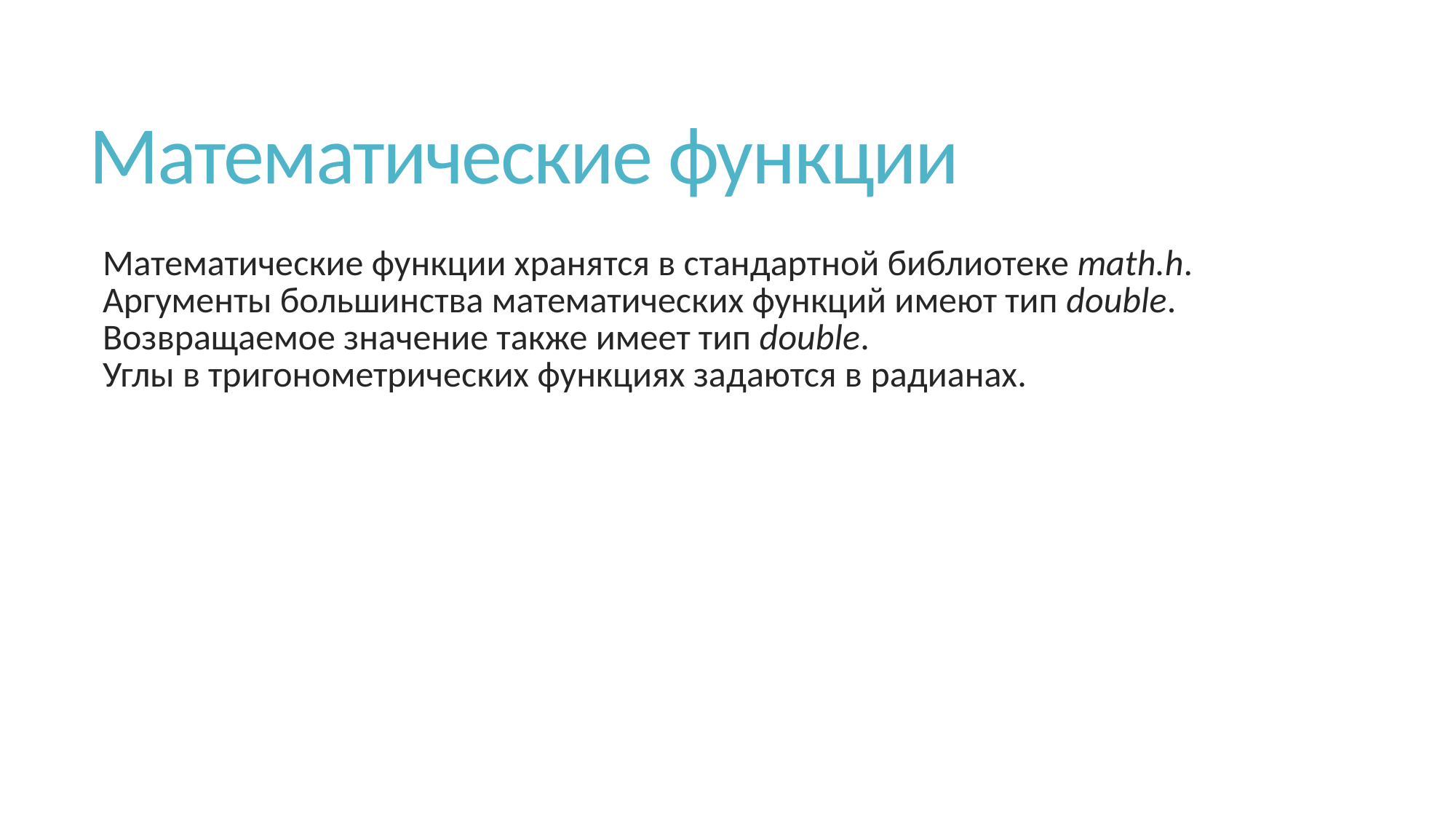

# Математические функции
Математические функции хранятся в стандартной библиотеке math.h. Аргументы большинства математических функций имеют тип double. Возвращаемое значение также имеет тип double.
Углы в тригонометрических функциях задаются в радианах.